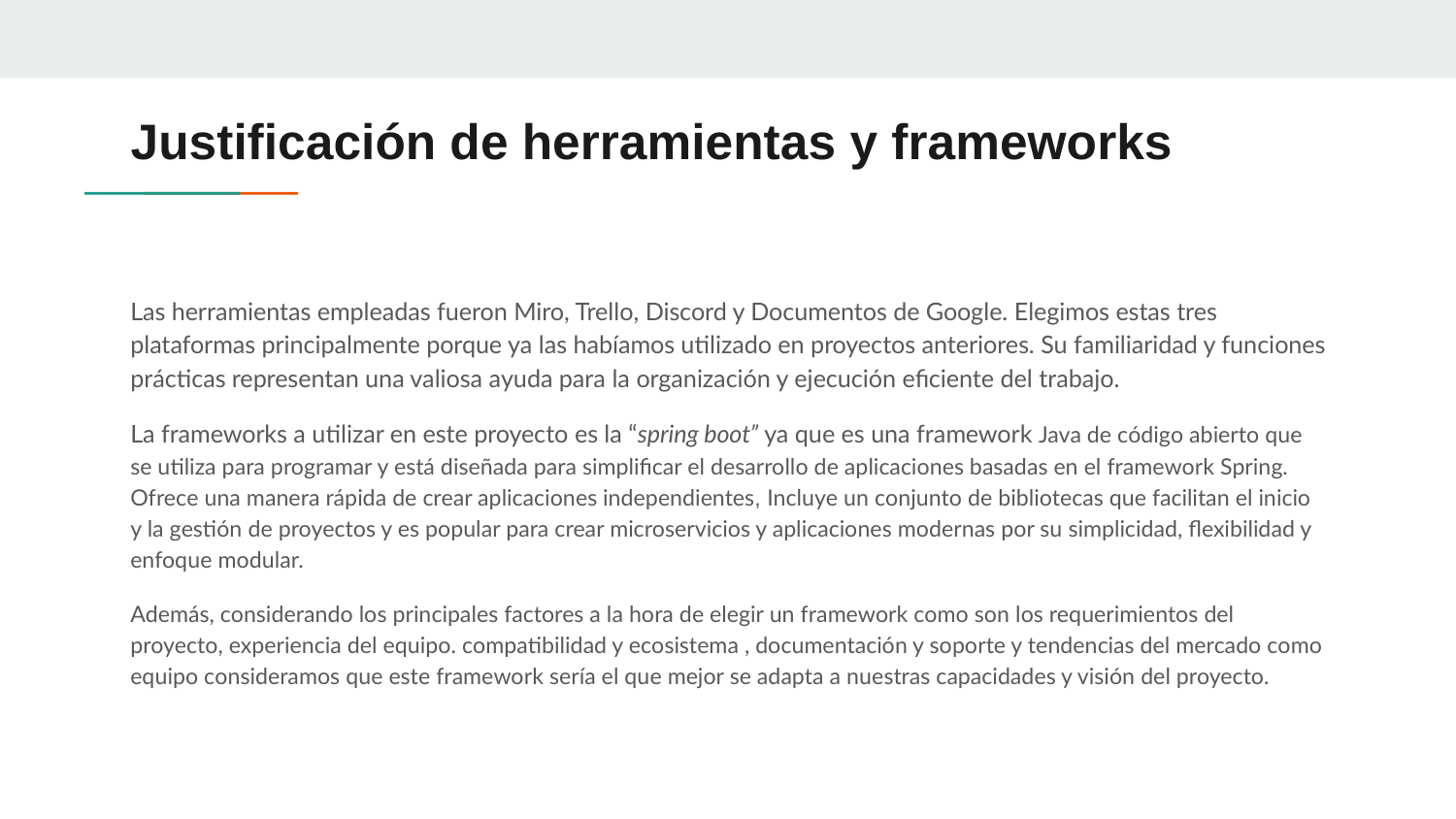

# Justificación de herramientas y frameworks
Las herramientas empleadas fueron Miro, Trello, Discord y Documentos de Google. Elegimos estas tres plataformas principalmente porque ya las habíamos utilizado en proyectos anteriores. Su familiaridad y funciones prácticas representan una valiosa ayuda para la organización y ejecución eficiente del trabajo.
La frameworks a utilizar en este proyecto es la “spring boot” ya que es una framework Java de código abierto que se utiliza para programar y está diseñada para simplificar el desarrollo de aplicaciones basadas en el framework Spring. Ofrece una manera rápida de crear aplicaciones independientes, Incluye un conjunto de bibliotecas que facilitan el inicio y la gestión de proyectos y es popular para crear microservicios y aplicaciones modernas por su simplicidad, flexibilidad y enfoque modular.
Además, considerando los principales factores a la hora de elegir un framework como son los requerimientos del proyecto, experiencia del equipo. compatibilidad y ecosistema , documentación y soporte y tendencias del mercado como equipo consideramos que este framework sería el que mejor se adapta a nuestras capacidades y visión del proyecto.